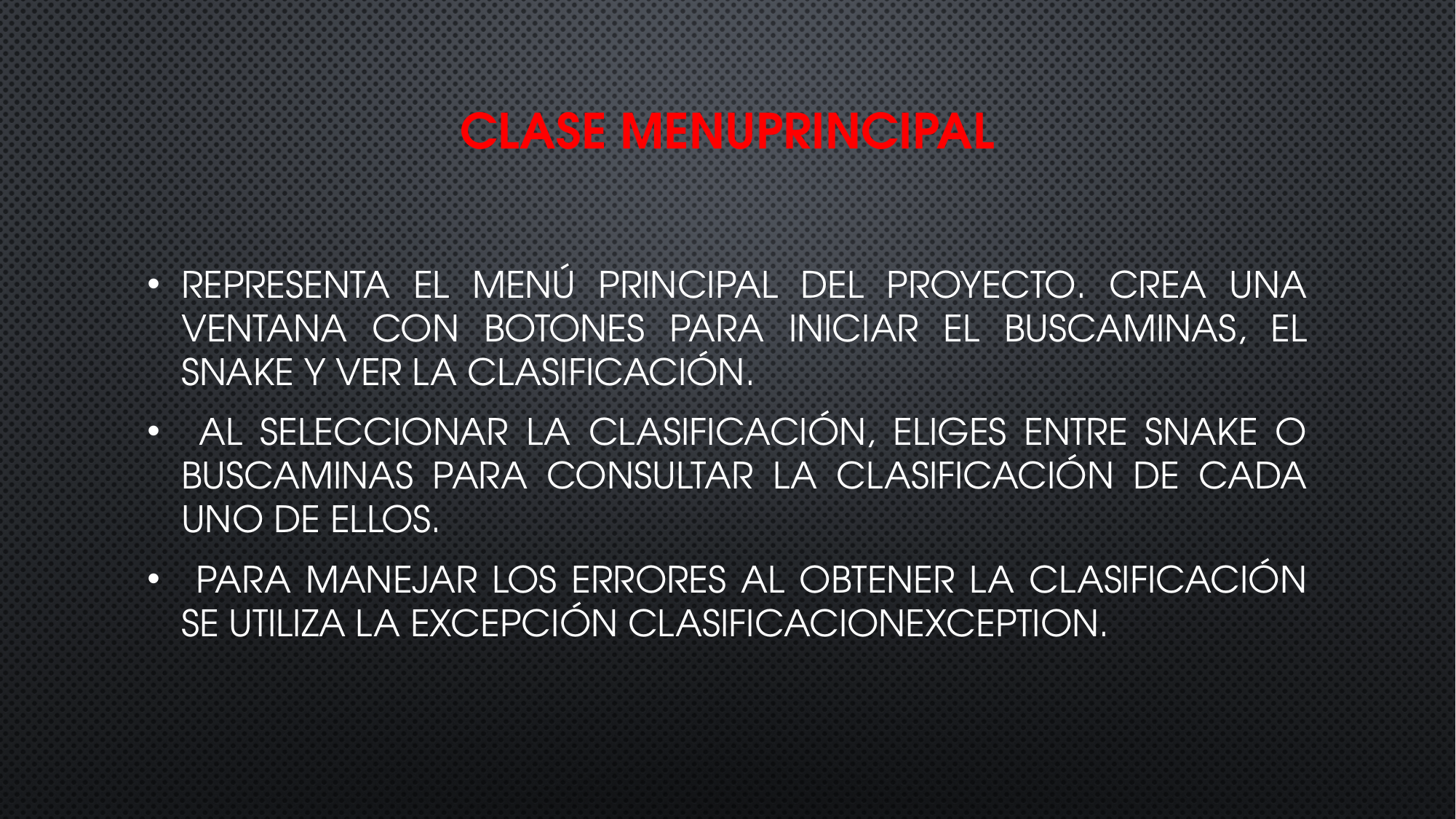

# CLASE MENUPRINCIPAL
representa el menú principal del proyecto. Crea una ventana con botones para iniciar el buscaminas, el snake y ver la clasificación.
 Al seleccionar la clasificación, eliges entre Snake o Buscaminas para consultar la clasificación de cada uno de ellos.
 Para manejar los errores al obtener la clasificación se utiliza la excepción ClasificacionException.